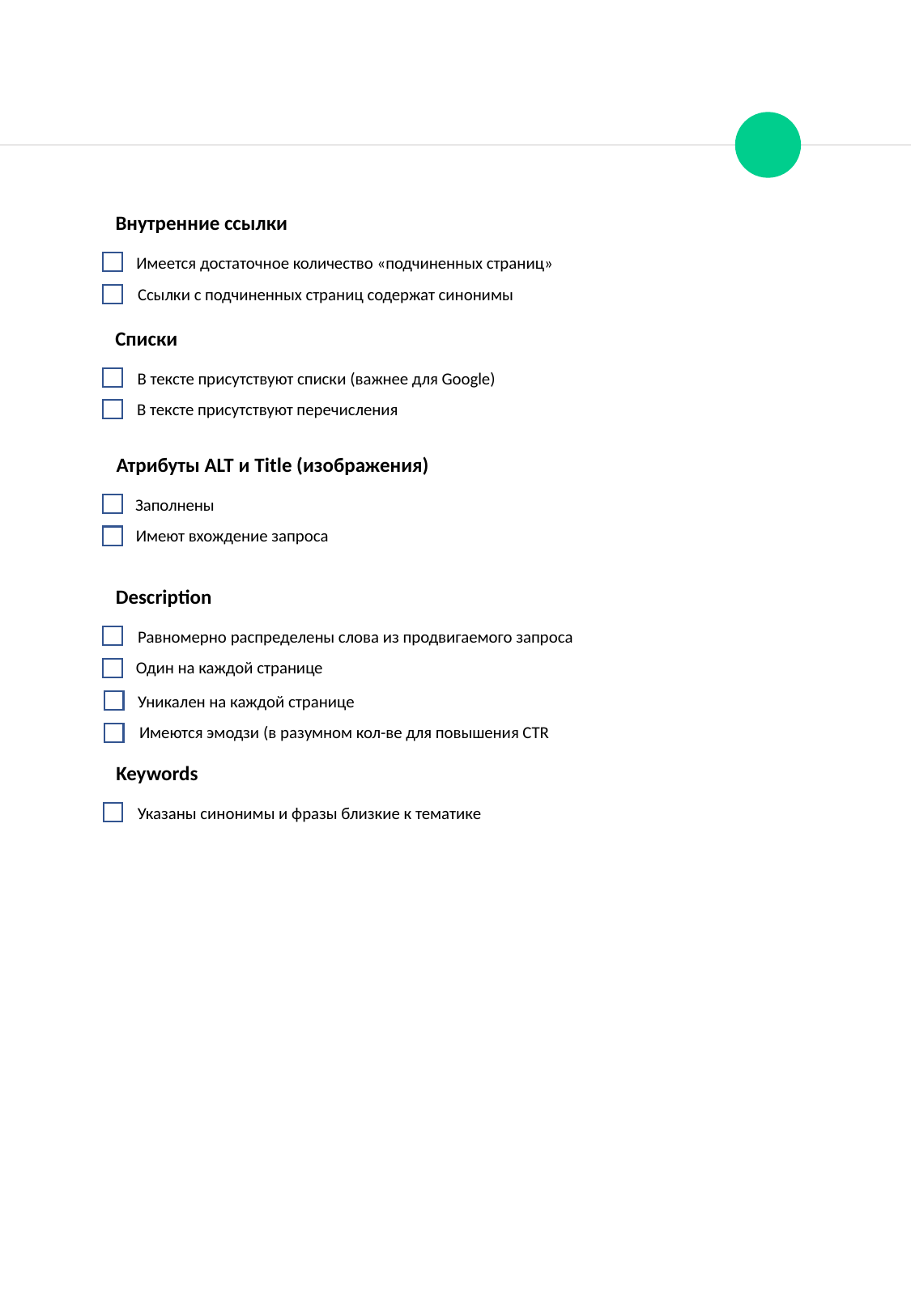

Внутренние ссылки
Имеется достаточное количество «подчиненных страниц»

Ссылки с подчиненных страниц содержат синонимы

Списки
В тексте присутствуют списки (важнее для Google)

В тексте присутствуют перечисления

Атрибуты ALT и Title (изображения)
Заполнены

Имеют вхождение запроса

Description
Равномерно распределены слова из продвигаемого запроса

Один на каждой странице

Уникален на каждой странице

Имеются эмодзи (в разумном кол-ве для повышения CTR

Keywords
Указаны синонимы и фразы близкие к тематике